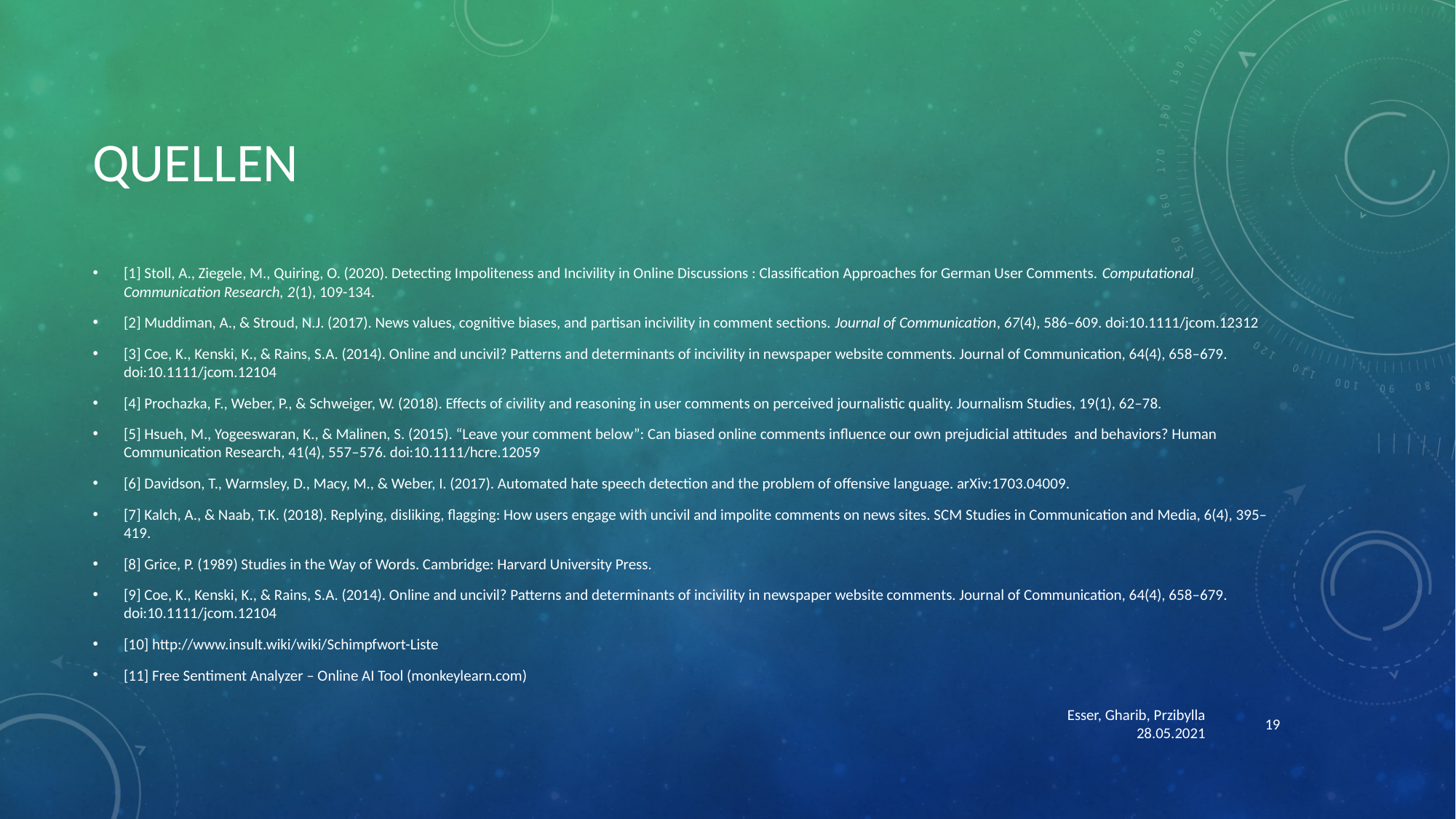

# Quellen
[1] Stoll, A., Ziegele, M., Quiring, O. (2020). Detecting Impoliteness and Incivility in Online Discussions : Classification Approaches for German User Comments. Computational Communication Research, 2(1), 109-134.
[2] Muddiman, A., & Stroud, N.J. (2017). News values, cognitive biases, and partisan incivility in comment sections. Journal of Communication, 67(4), 586–609. doi:10.1111/jcom.12312
[3] Coe, K., Kenski, K., & Rains, S.A. (2014). Online and uncivil? Patterns and determinants of incivility in newspaper website comments. Journal of Communication, 64(4), 658–679. doi:10.1111/jcom.12104
[4] Prochazka, F., Weber, P., & Schweiger, W. (2018). Effects of civility and reasoning in user comments on perceived journalistic quality. Journalism Studies, 19(1), 62–78.
[5] Hsueh, M., Yogeeswaran, K., & Malinen, S. (2015). “Leave your comment below”: Can biased online comments influence our own prejudicial attitudes  and behaviors? Human Communication Research, 41(4), 557–576. doi:10.1111/hcre.12059
[6] Davidson, T., Warmsley, D., Macy, M., & Weber, I. (2017). Automated hate speech detection and the problem of offensive language. arXiv:1703.04009.
[7] Kalch, A., & Naab, T.K. (2018). Replying, disliking, flagging: How users engage with uncivil and impolite comments on news sites. SCM Studies in Communication and Media, 6(4), 395–419.
[8] Grice, P. (1989) Studies in the Way of Words. Cambridge: Harvard University Press.
[9] Coe, K., Kenski, K., & Rains, S.A. (2014). Online and uncivil? Patterns and determinants of incivility in newspaper website comments. Journal of Communication, 64(4), 658–679. doi:10.1111/jcom.12104
[10] http://www.insult.wiki/wiki/Schimpfwort-Liste
[11] Free Sentiment Analyzer – Online AI Tool (monkeylearn.com)

Esser, Gharib, Przibylla 28.05.2021
19